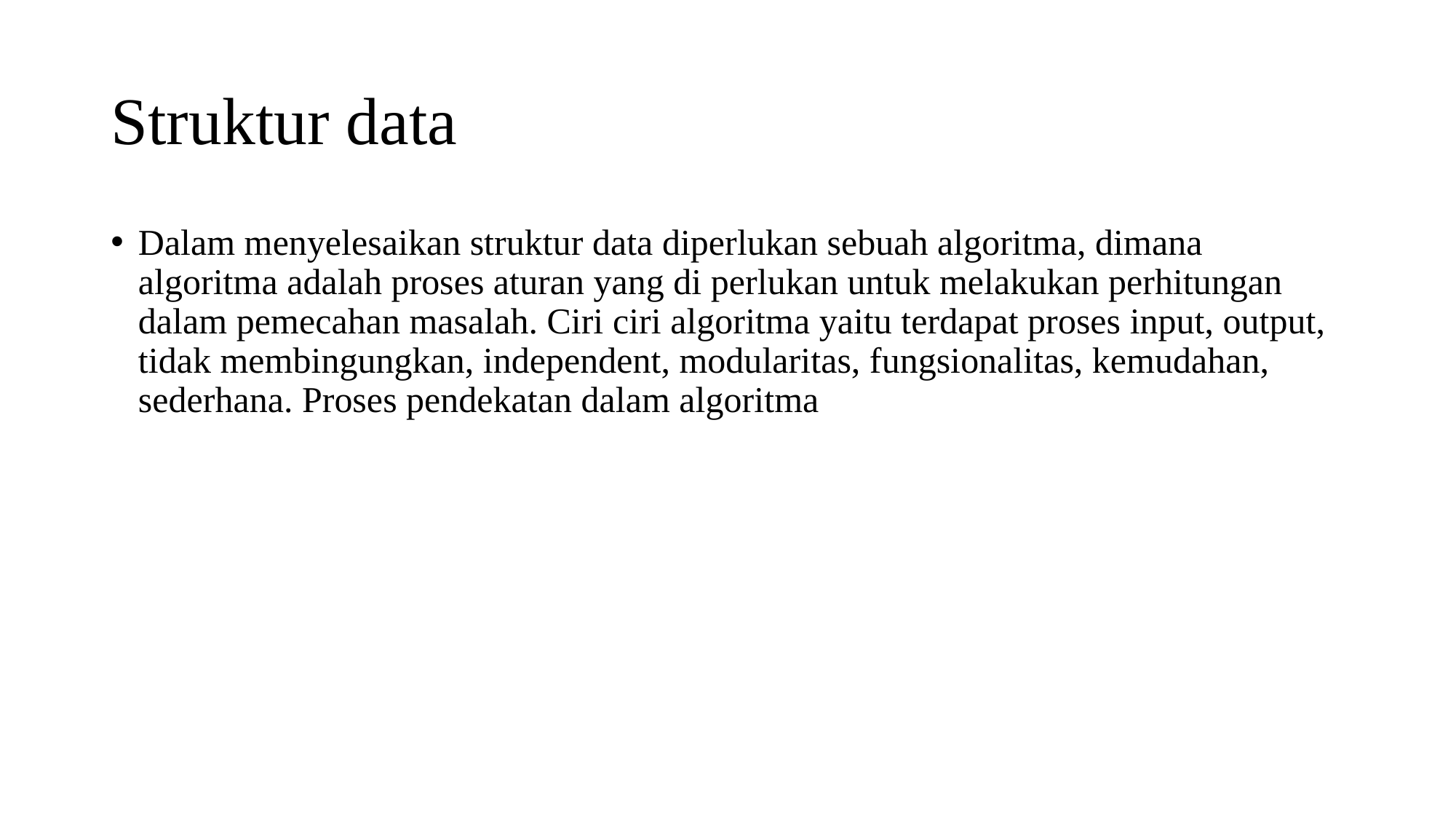

# Struktur data
Dalam menyelesaikan struktur data diperlukan sebuah algoritma, dimana algoritma adalah proses aturan yang di perlukan untuk melakukan perhitungan dalam pemecahan masalah. Ciri ciri algoritma yaitu terdapat proses input, output, tidak membingungkan, independent, modularitas, fungsionalitas, kemudahan, sederhana. Proses pendekatan dalam algoritma